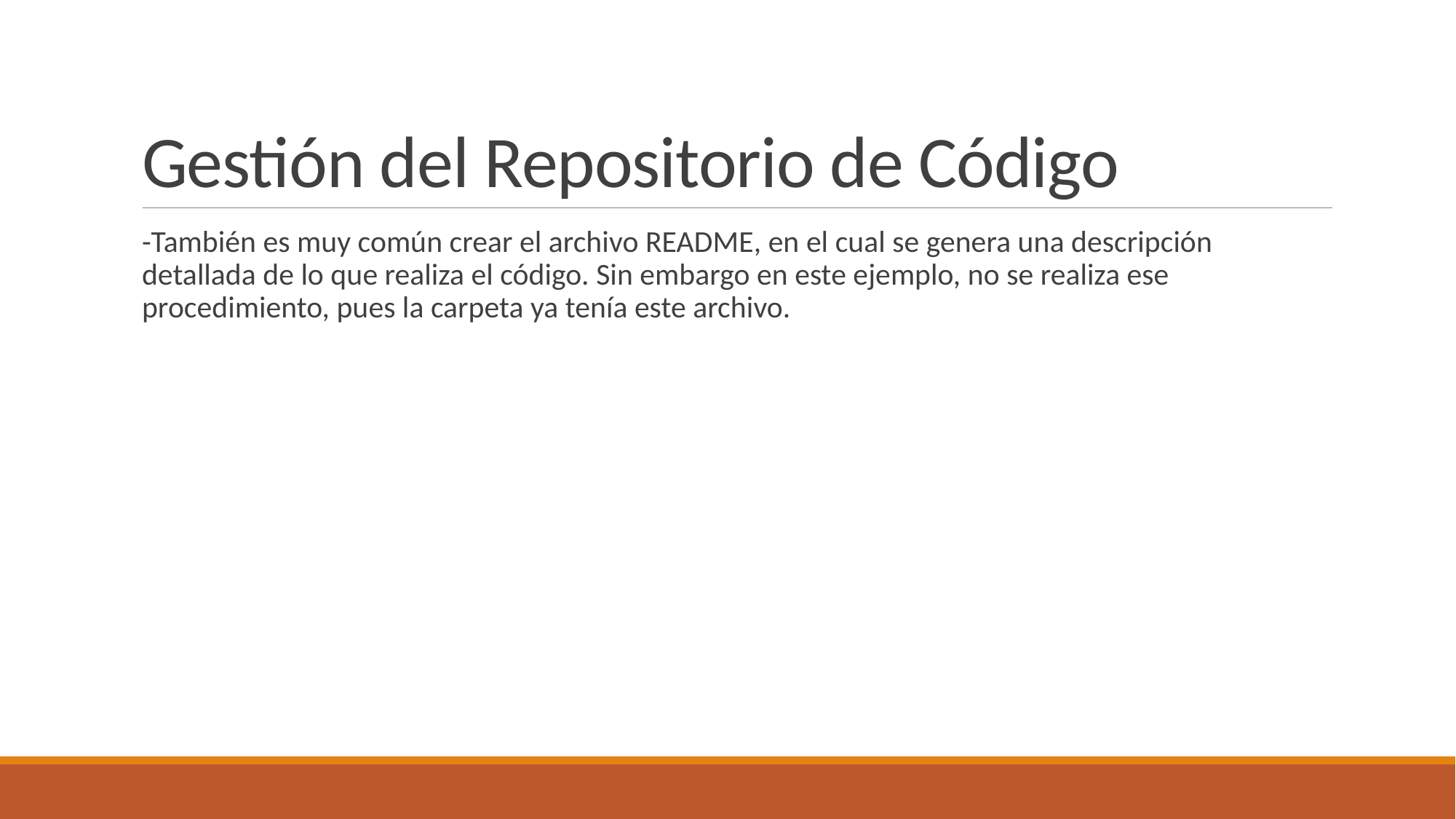

# Gestión del Repositorio de Código
-También es muy común crear el archivo README, en el cual se genera una descripción detallada de lo que realiza el código. Sin embargo en este ejemplo, no se realiza ese procedimiento, pues la carpeta ya tenía este archivo.